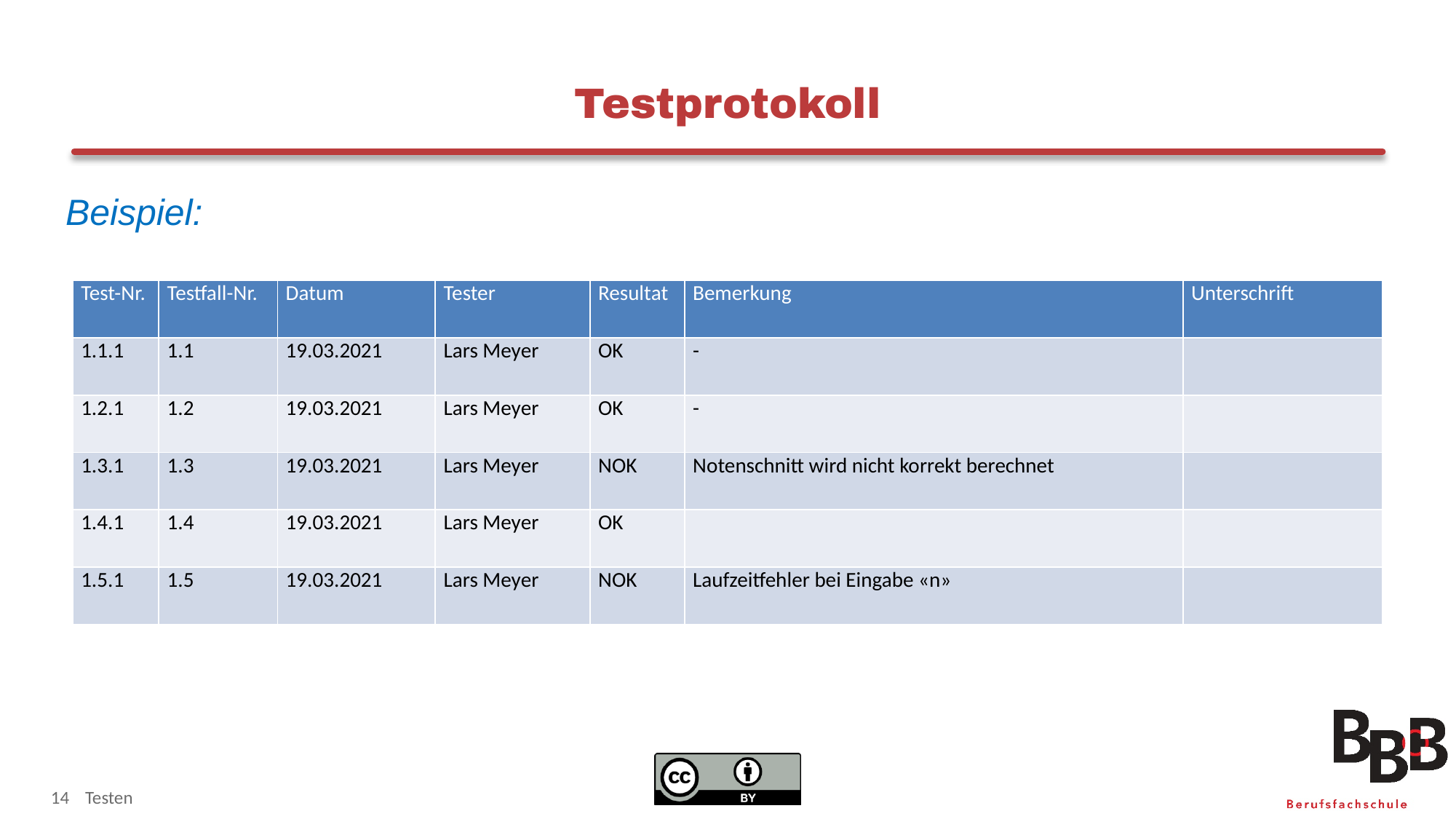

# Testprotokoll
Beispiel:

| Test-Nr. | Testfall-Nr. | Datum | Tester | Resultat | Bemerkung | Unterschrift |
| --- | --- | --- | --- | --- | --- | --- |
| 1.1.1 | 1.1 | 19.03.2021 | Lars Meyer | OK | - |  |
| 1.2.1 | 1.2 | 19.03.2021 | Lars Meyer | OK | - |  |
| 1.3.1 | 1.3 | 19.03.2021 | Lars Meyer | NOK | Notenschnitt wird nicht korrekt berechnet |  |
| 1.4.1 | 1.4 | 19.03.2021 | Lars Meyer | OK |  |  |
| 1.5.1 | 1.5 | 19.03.2021 | Lars Meyer | NOK | Laufzeitfehler bei Eingabe «n» |  |
14
Testen